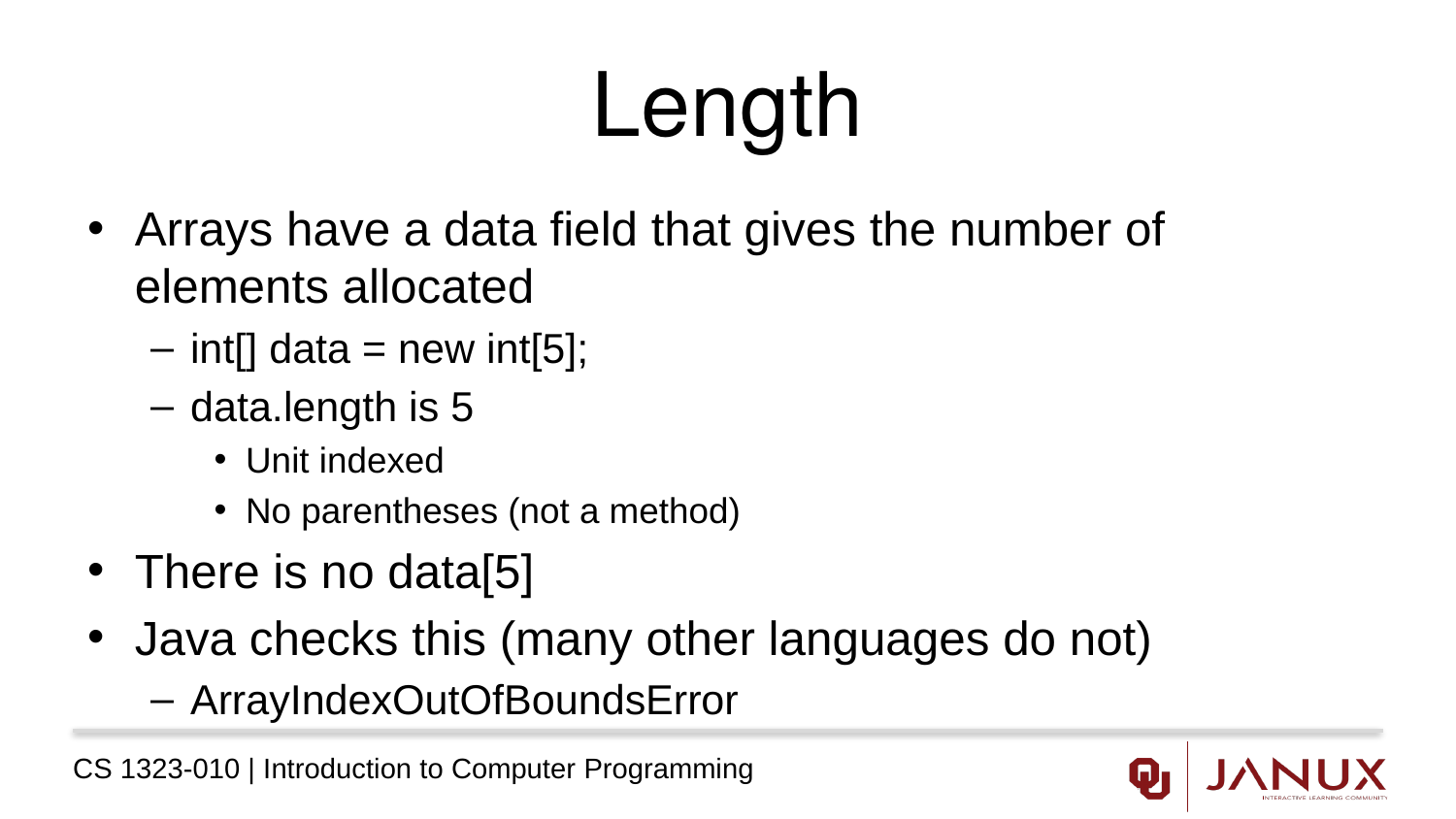

# Length
Arrays have a data field that gives the number of elements allocated
int[] data = new int[5];
data.length is 5
Unit indexed
No parentheses (not a method)
There is no data[5]
Java checks this (many other languages do not)
ArrayIndexOutOfBoundsError